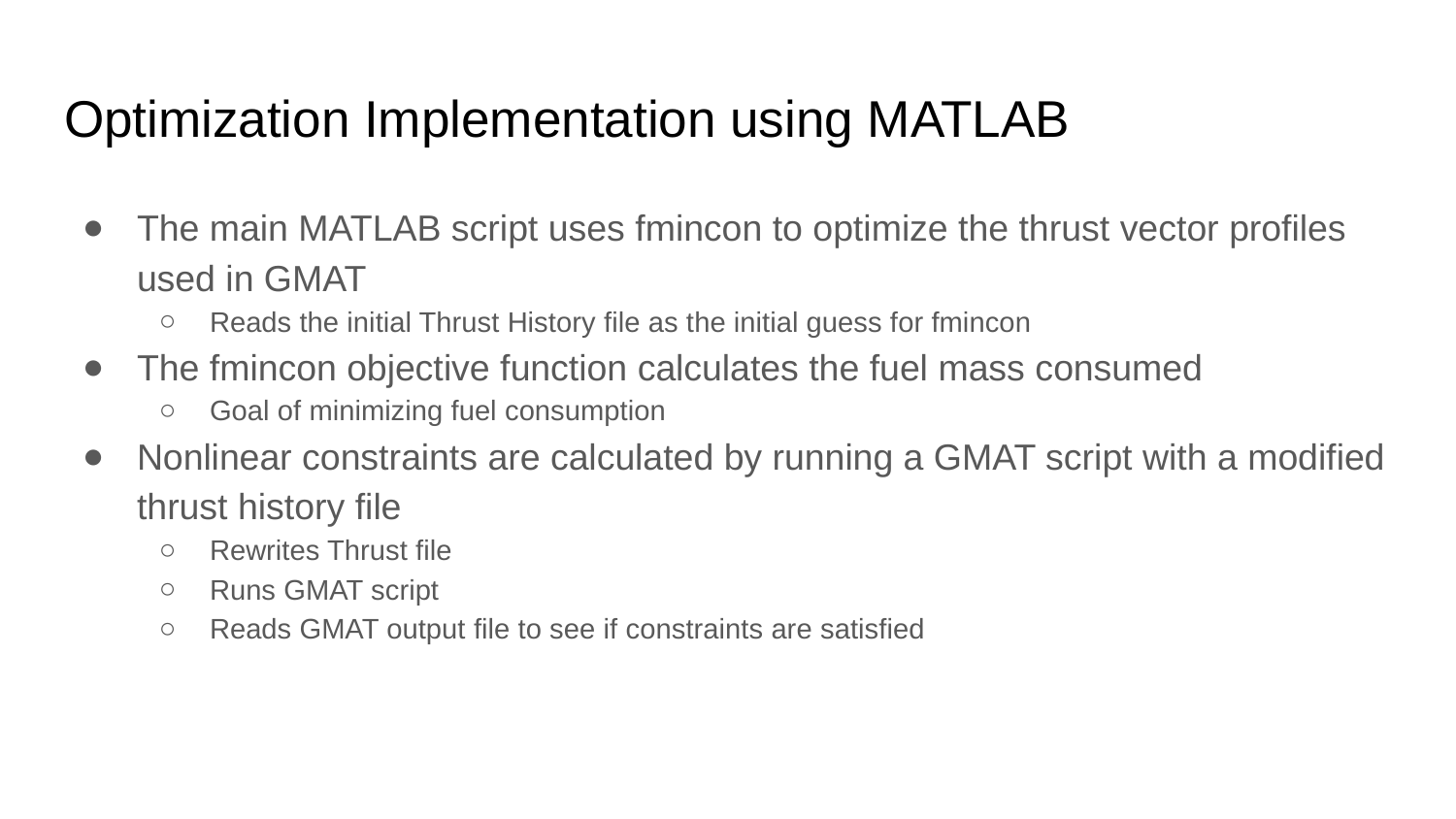

# Optimization Implementation using MATLAB
The main MATLAB script uses fmincon to optimize the thrust vector profiles used in GMAT
Reads the initial Thrust History file as the initial guess for fmincon
The fmincon objective function calculates the fuel mass consumed
Goal of minimizing fuel consumption
Nonlinear constraints are calculated by running a GMAT script with a modified thrust history file
Rewrites Thrust file
Runs GMAT script
Reads GMAT output file to see if constraints are satisfied